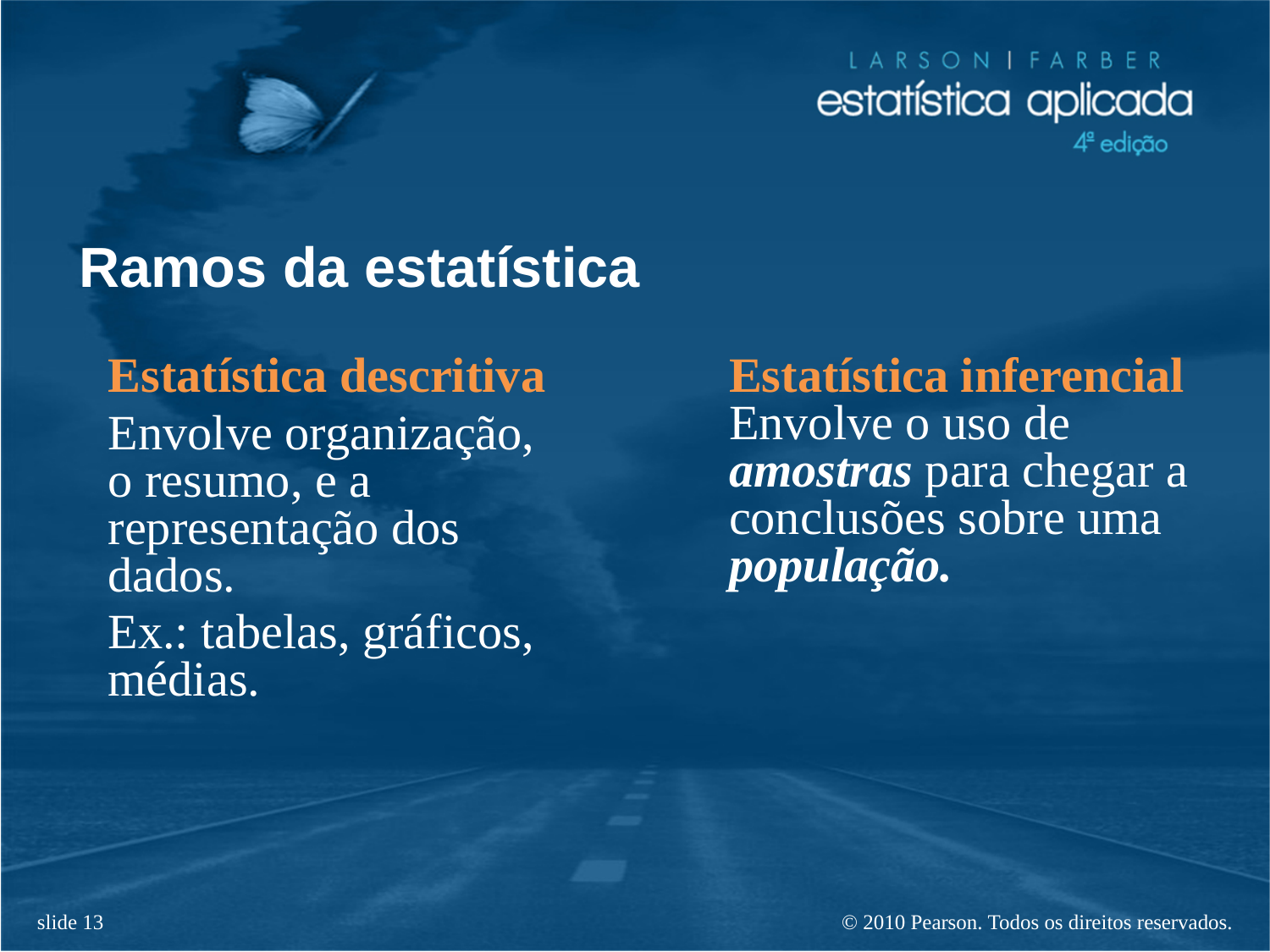

# Ramos da estatística
Estatística descritiva
Envolve organização, o resumo, e a representação dos dados.
Ex.: tabelas, gráficos, médias.
Estatística inferencial Envolve o uso de amostras para chegar a conclusões sobre uma população.